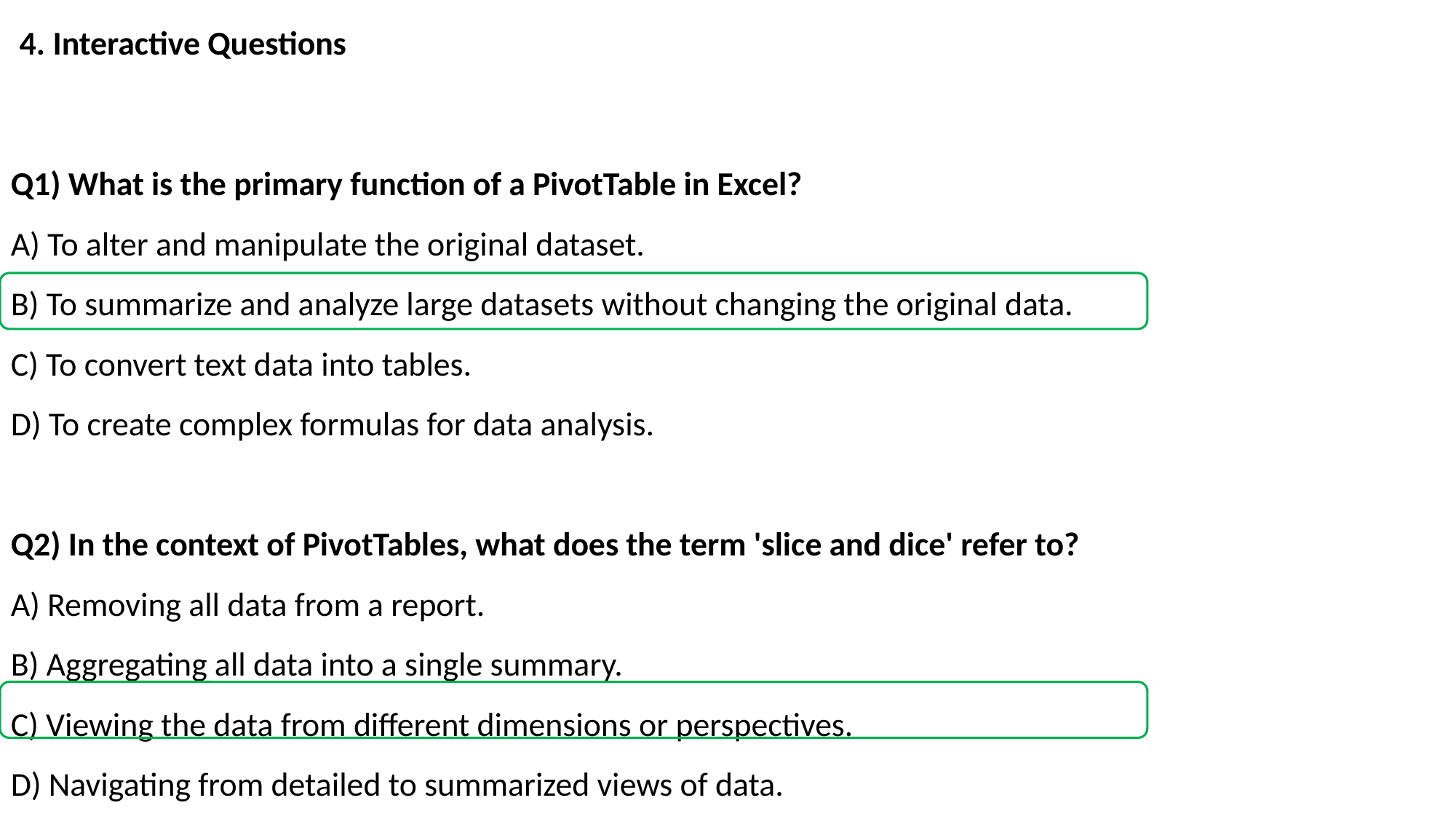

4. Interactive Questions
Q1) What is the primary function of a PivotTable in Excel?
A) To alter and manipulate the original dataset.
B) To summarize and analyze large datasets without changing the original data.
C) To convert text data into tables.
D) To create complex formulas for data analysis.

Q2) In the context of PivotTables, what does the term 'slice and dice' refer to?
A) Removing all data from a report.
B) Aggregating all data into a single summary.
C) Viewing the data from different dimensions or perspectives.
D) Navigating from detailed to summarized views of data.